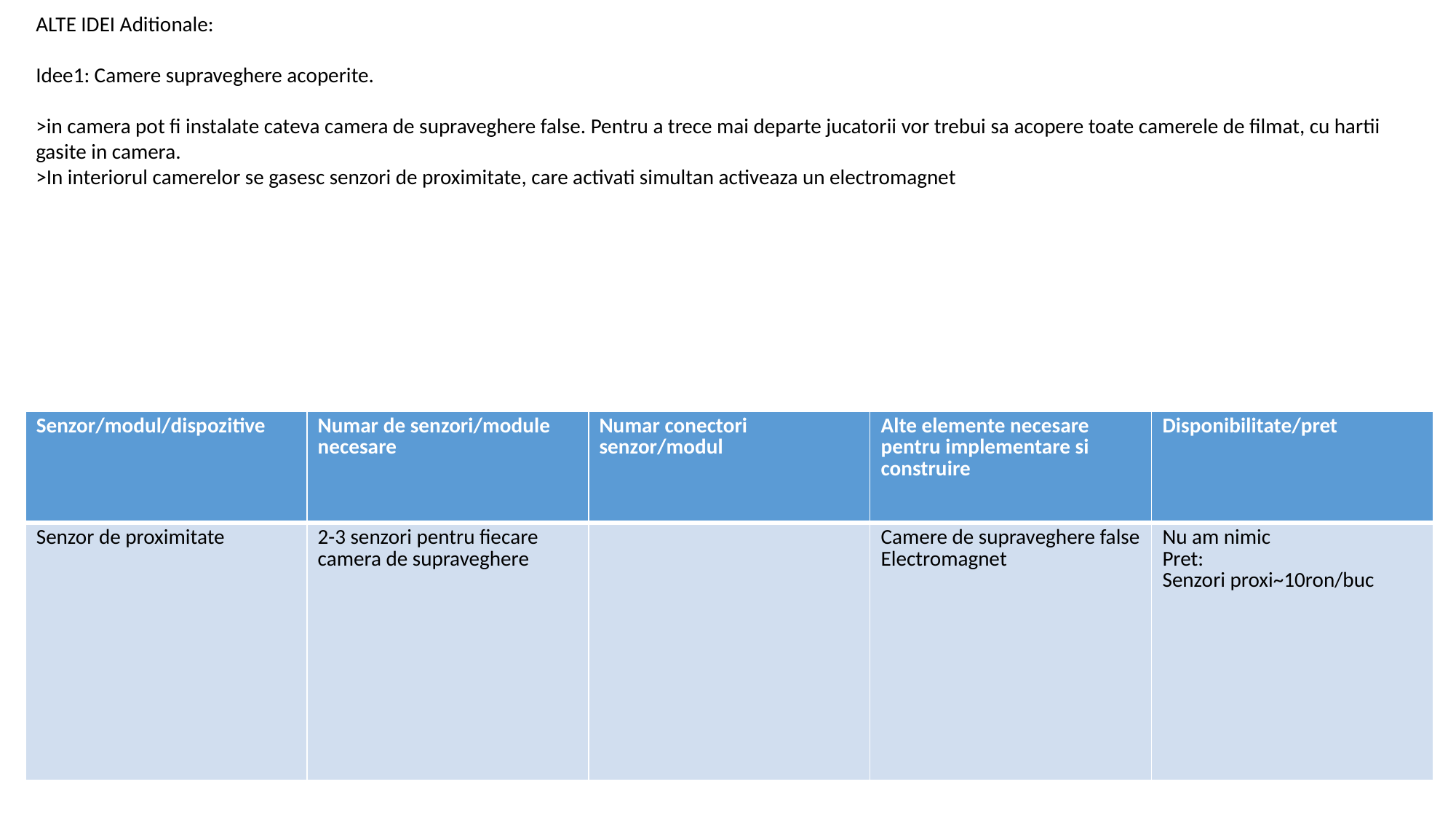

ALTE IDEI Aditionale:

Idee1: Camere supraveghere acoperite.

>in camera pot fi instalate cateva camera de supraveghere false. Pentru a trece mai departe jucatorii vor trebui sa acopere toate camerele de filmat, cu hartii gasite in camera.
>In interiorul camerelor se gasesc senzori de proximitate, care activati simultan activeaza un electromagnet

| Senzor/modul/dispozitive | Numar de senzori/module necesare | Numar conectori senzor/modul | Alte elemente necesare pentru implementare si construire | Disponibilitate/pret |
| --- | --- | --- | --- | --- |
| Senzor de proximitate | 2-3 senzori pentru fiecare camera de supraveghere |  | Camere de supraveghere false Electromagnet | Nu am nimic Pret: Senzori proxi~10ron/buc |